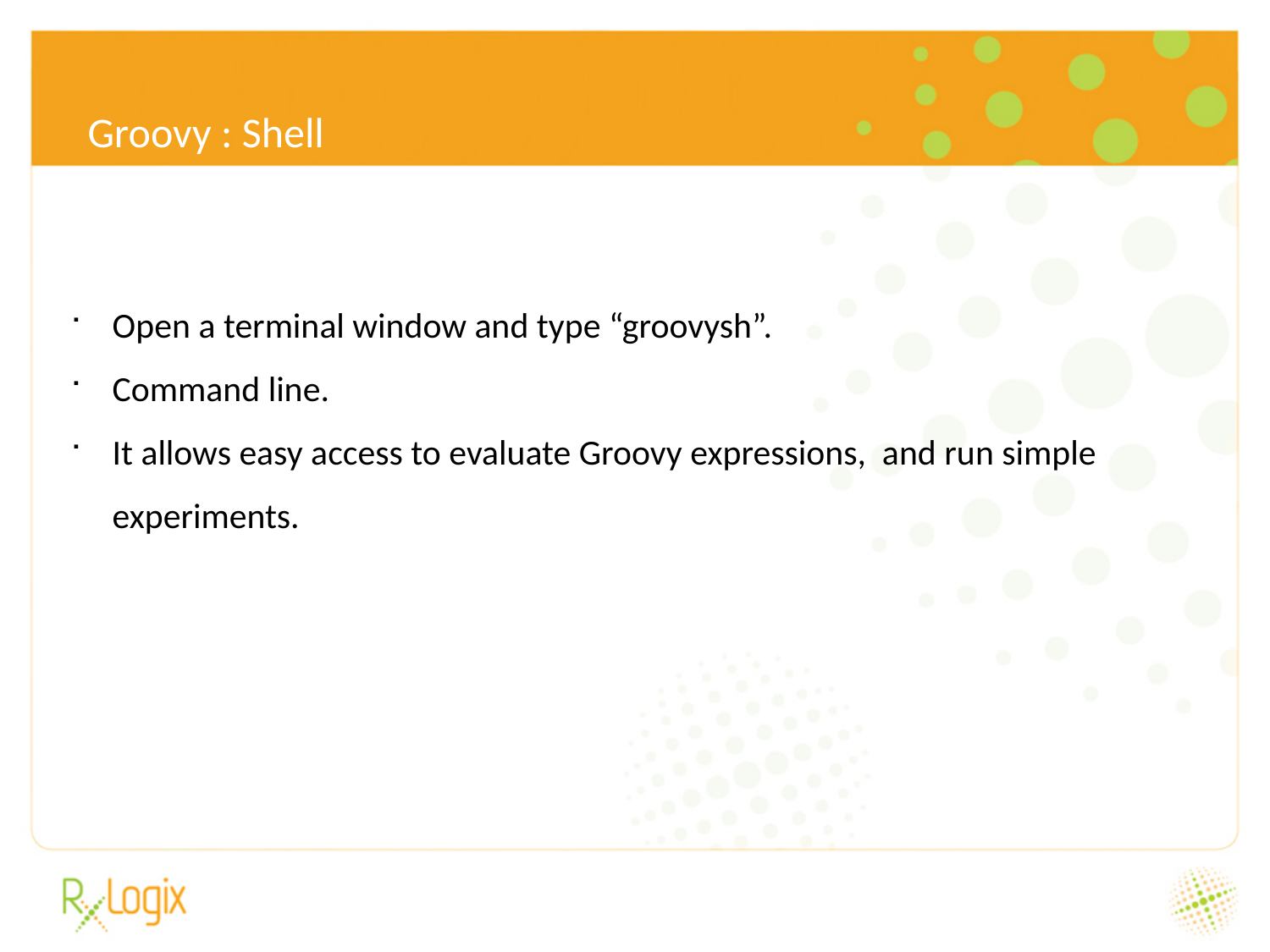

6/24/16
Groovy : Shell
Open a terminal window and type “groovysh”.
Command line.
It allows easy access to evaluate Groovy expressions,  and run simple experiments.